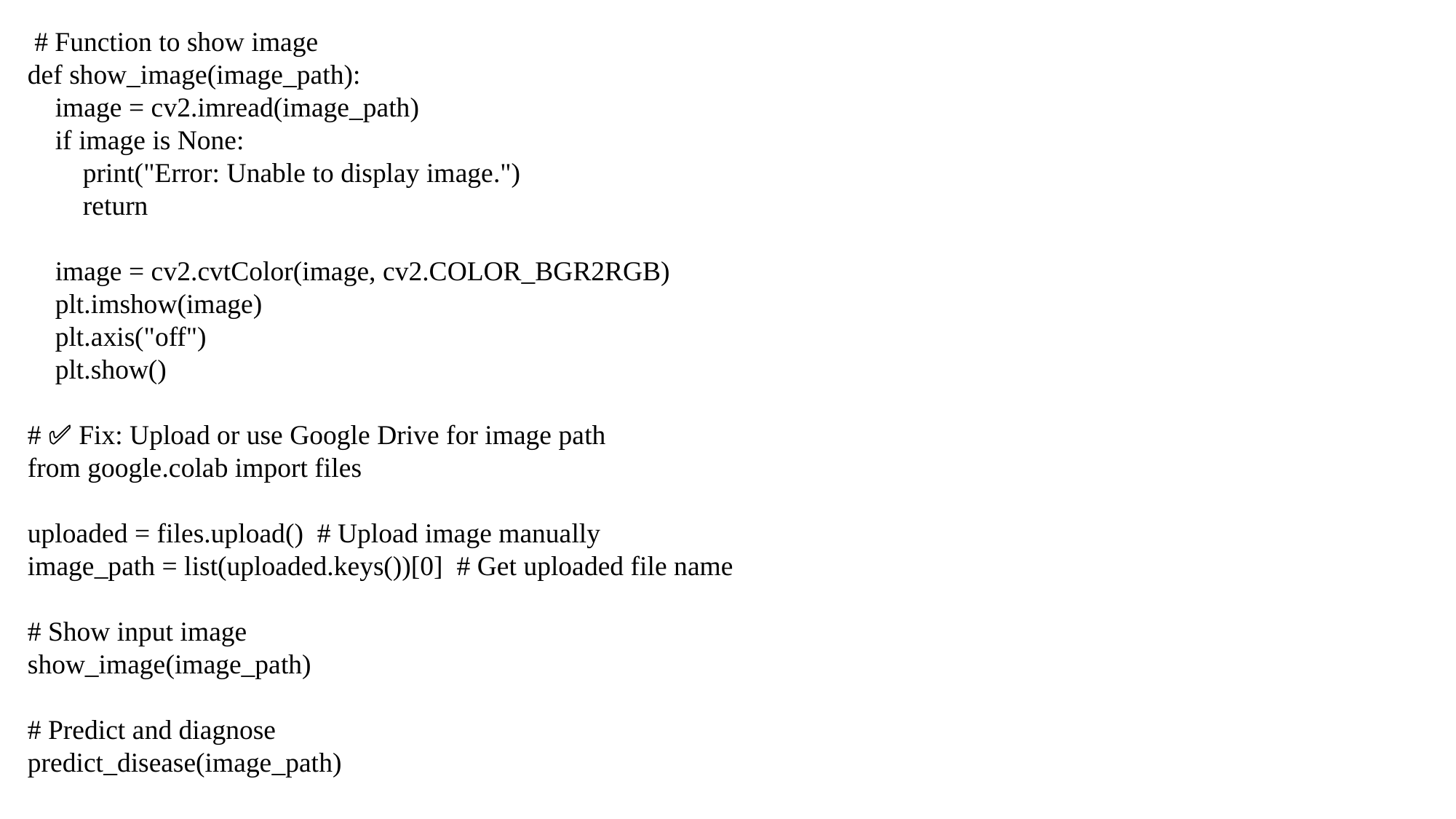

# Function to show image
def show_image(image_path):
    image = cv2.imread(image_path)
    if image is None:
        print("Error: Unable to display image.")
        return

    image = cv2.cvtColor(image, cv2.COLOR_BGR2RGB)
    plt.imshow(image)
    plt.axis("off")
    plt.show()
# ✅ Fix: Upload or use Google Drive for image path
from google.colab import files
uploaded = files.upload()  # Upload image manually
image_path = list(uploaded.keys())[0]  # Get uploaded file name
# Show input image
show_image(image_path)
# Predict and diagnose
predict_disease(image_path)